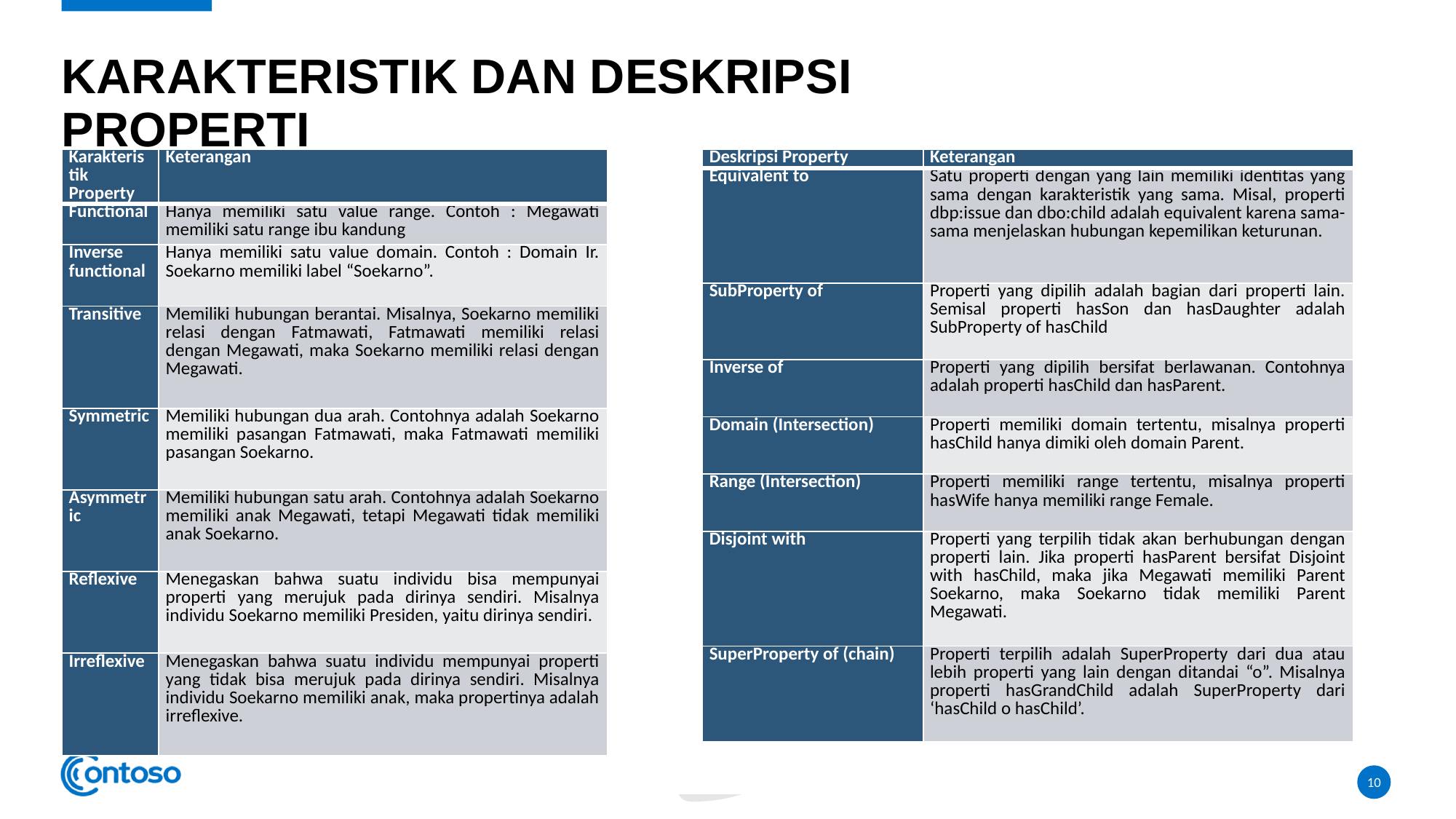

# Karakteristik dan deskripsi properti
| Karakteristik Property | Keterangan |
| --- | --- |
| Functional | Hanya memiliki satu value range. Contoh : Megawati memiliki satu range ibu kandung |
| Inverse functional | Hanya memiliki satu value domain. Contoh : Domain Ir. Soekarno memiliki label “Soekarno”. |
| Transitive | Memiliki hubungan berantai. Misalnya, Soekarno memiliki relasi dengan Fatmawati, Fatmawati memiliki relasi dengan Megawati, maka Soekarno memiliki relasi dengan Megawati. |
| Symmetric | Memiliki hubungan dua arah. Contohnya adalah Soekarno memiliki pasangan Fatmawati, maka Fatmawati memiliki pasangan Soekarno. |
| Asymmetric | Memiliki hubungan satu arah. Contohnya adalah Soekarno memiliki anak Megawati, tetapi Megawati tidak memiliki anak Soekarno. |
| Reflexive | Menegaskan bahwa suatu individu bisa mempunyai properti yang merujuk pada dirinya sendiri. Misalnya individu Soekarno memiliki Presiden, yaitu dirinya sendiri. |
| Irreflexive | Menegaskan bahwa suatu individu mempunyai properti yang tidak bisa merujuk pada dirinya sendiri. Misalnya individu Soekarno memiliki anak, maka propertinya adalah irreflexive. |
| Deskripsi Property | Keterangan |
| --- | --- |
| Equivalent to | Satu properti dengan yang lain memiliki identitas yang sama dengan karakteristik yang sama. Misal, properti dbp:issue dan dbo:child adalah equivalent karena sama-sama menjelaskan hubungan kepemilikan keturunan. |
| SubProperty of | Properti yang dipilih adalah bagian dari properti lain. Semisal properti hasSon dan hasDaughter adalah SubProperty of hasChild |
| Inverse of | Properti yang dipilih bersifat berlawanan. Contohnya adalah properti hasChild dan hasParent. |
| Domain (Intersection) | Properti memiliki domain tertentu, misalnya properti hasChild hanya dimiki oleh domain Parent. |
| Range (Intersection) | Properti memiliki range tertentu, misalnya properti hasWife hanya memiliki range Female. |
| Disjoint with | Properti yang terpilih tidak akan berhubungan dengan properti lain. Jika properti hasParent bersifat Disjoint with hasChild, maka jika Megawati memiliki Parent Soekarno, maka Soekarno tidak memiliki Parent Megawati. |
| SuperProperty of (chain) | Properti terpilih adalah SuperProperty dari dua atau lebih properti yang lain dengan ditandai “o”. Misalnya properti hasGrandChild adalah SuperProperty dari ‘hasChild o hasChild’. |

10